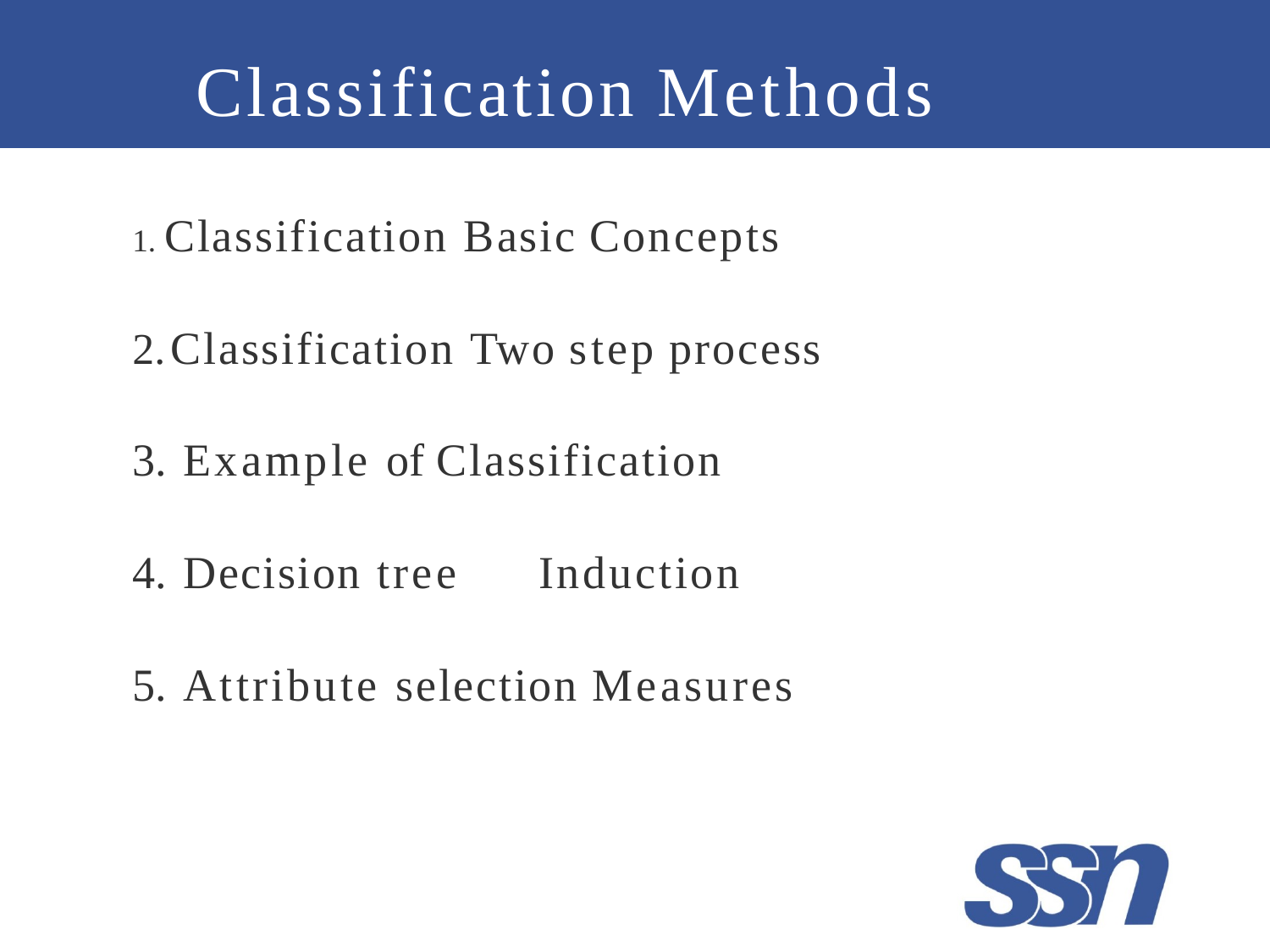

# Classification Methods
Classification­ Basic Concepts

Classification­ Two step process

Example of Classification

Decision tree	Induction

Attribute selection Measures